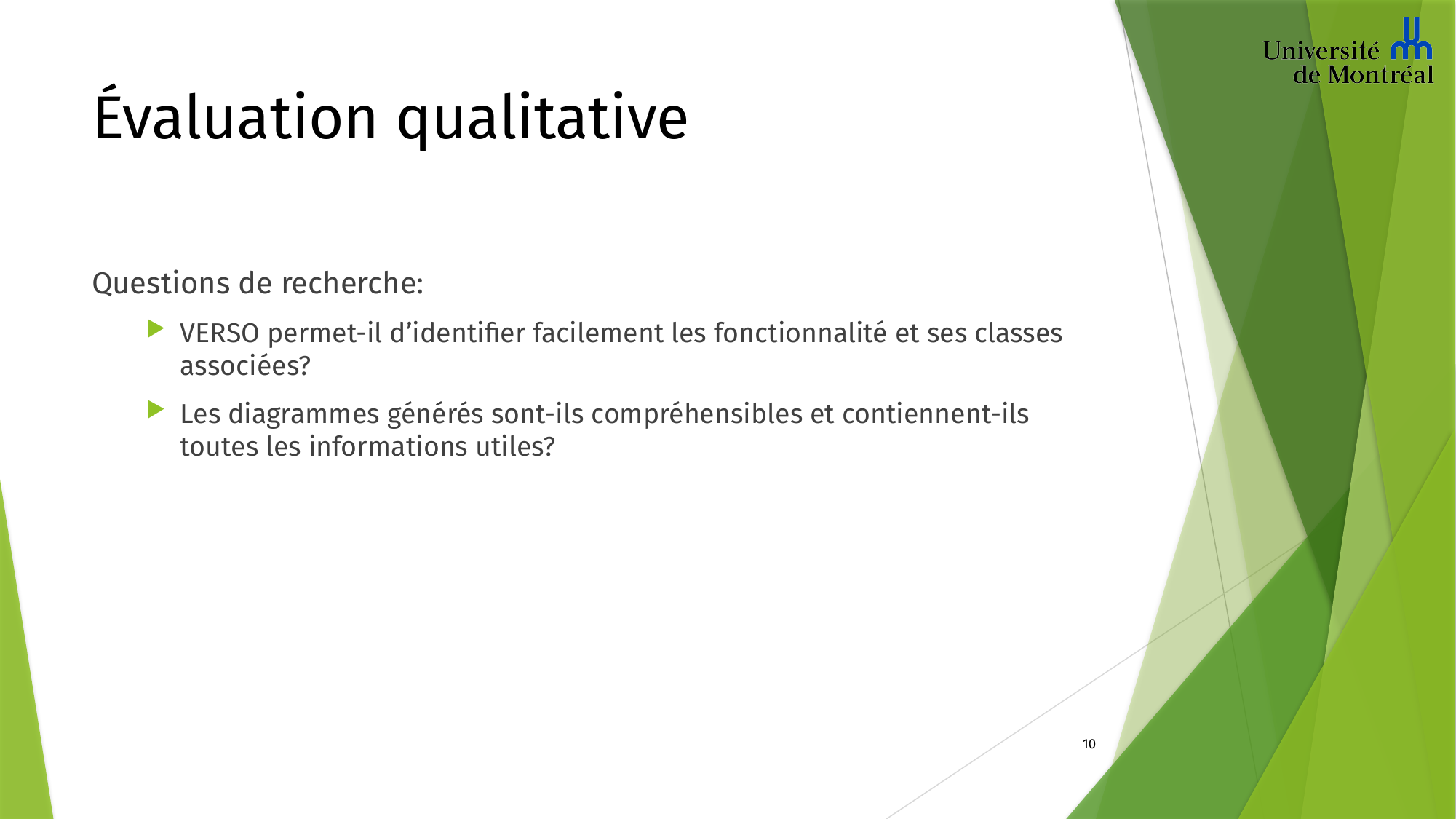

# Évaluation qualitative
Questions de recherche:
VERSO permet-il d’identifier facilement les fonctionnalité et ses classes associées?
Les diagrammes générés sont-ils compréhensibles et contiennent-ils toutes les informations utiles?
10